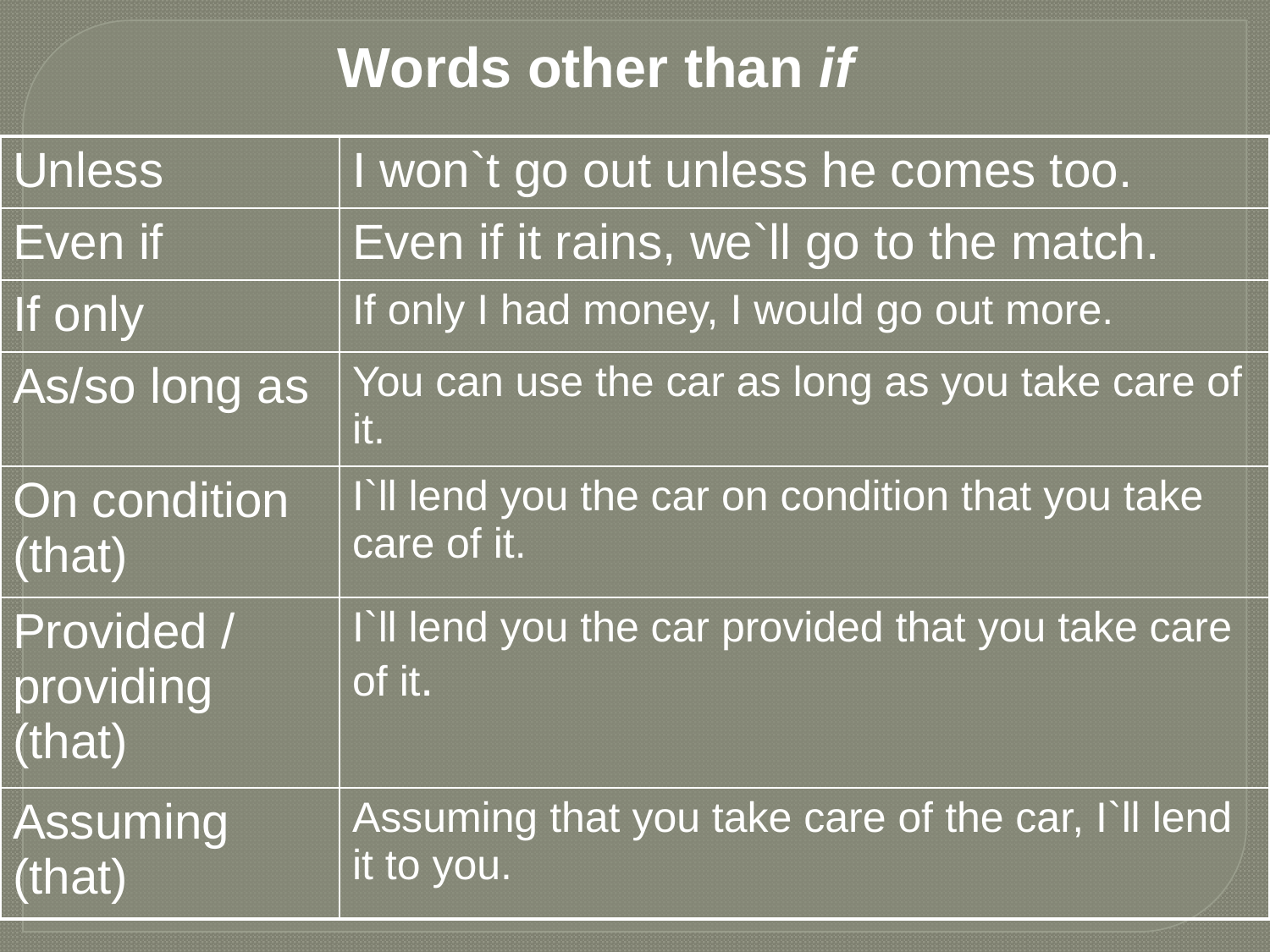

Words other than if
| Unless | I won`t go out unless he comes too. |
| --- | --- |
| Even if | Even if it rains, we`ll go to the match. |
| If only | If only I had money, I would go out more. |
| As/so long as | You can use the car as long as you take care of it. |
| On condition (that) | I`ll lend you the car on condition that you take care of it. |
| Provided / providing (that) | I`ll lend you the car provided that you take care of it. |
| Assuming (that) | Assuming that you take care of the car, I`ll lend it to you. |